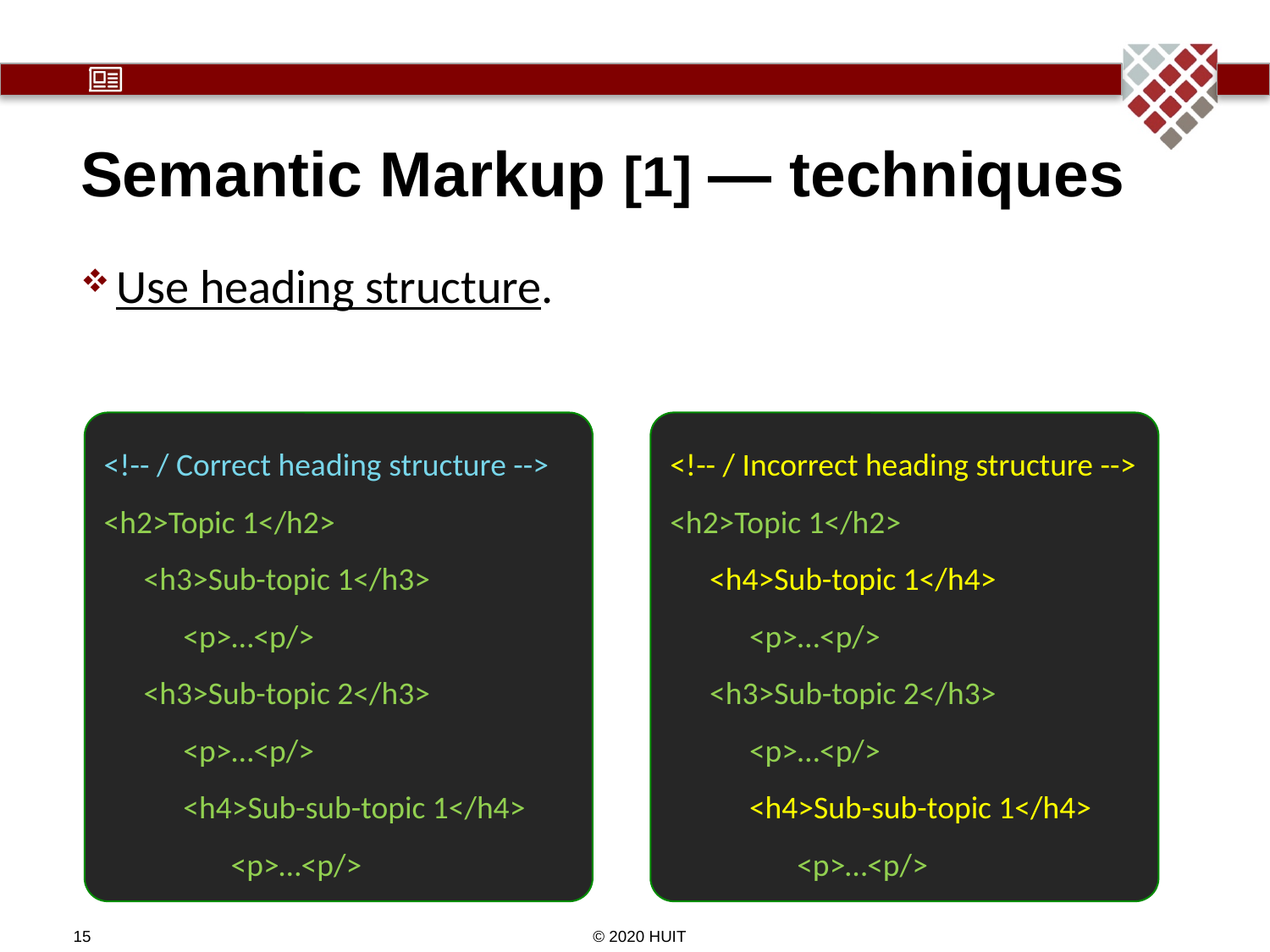

# Semantic Markup [1] — techniques
Use heading structure.
<!-- / Correct heading structure -->
<h2>Topic 1</h2>
	<h3>Sub-topic 1</h3>
		<p>…<p/>
	<h3>Sub-topic 2</h3>
		<p>…<p/>
		<h4>Sub-sub-topic 1</h4>
			<p>…<p/>
<!-- / Incorrect heading structure -->
<h2>Topic 1</h2>
	<h4>Sub-topic 1</h4>
		<p>…<p/>
	<h3>Sub-topic 2</h3>
		<p>…<p/>
		<h4>Sub-sub-topic 1</h4>
			<p>…<p/>
© 2020 HUIT
15